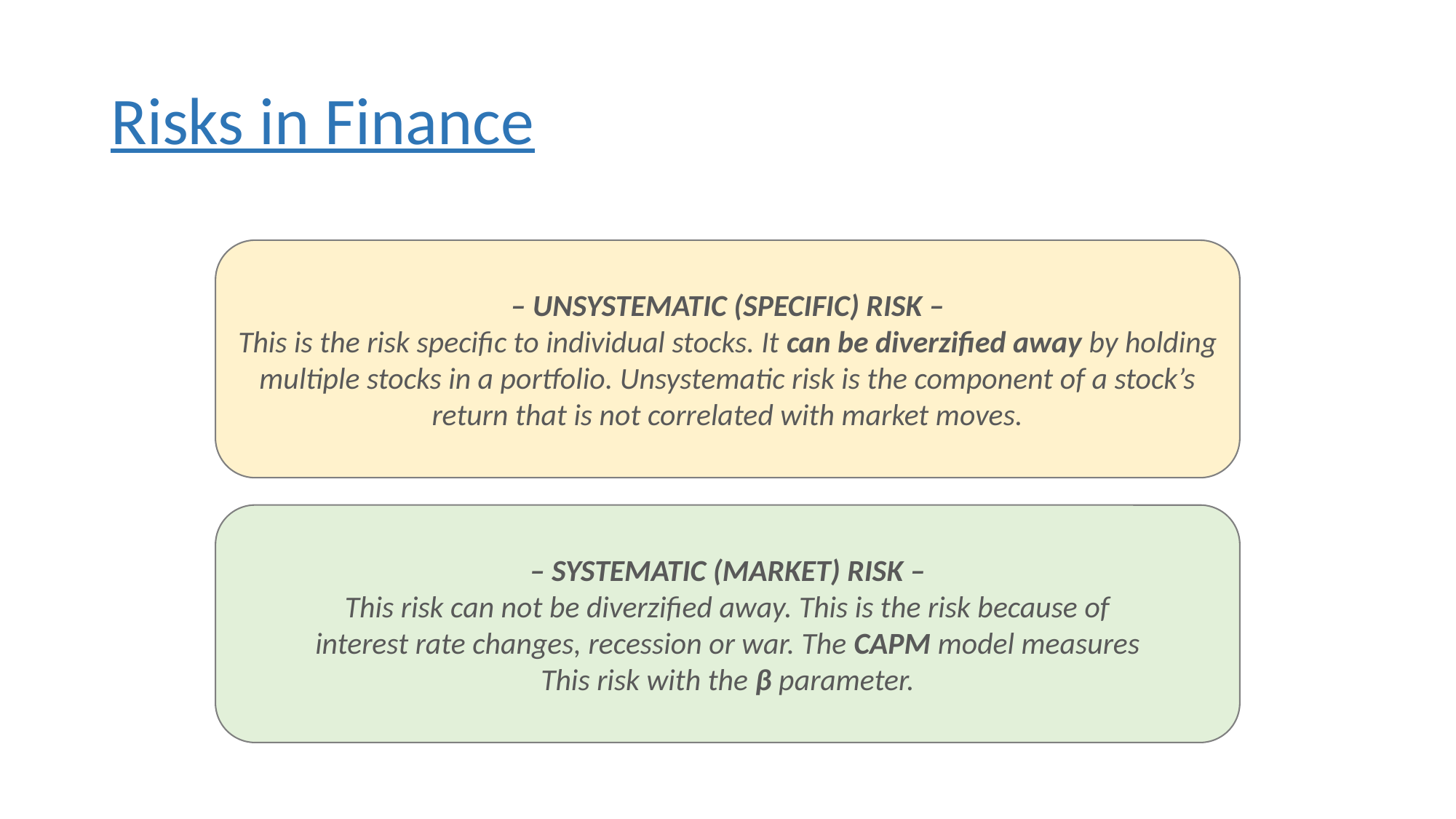

# Risks in Finance
– UNSYSTEMATIC (SPECIFIC) RISK –
This is the risk specific to individual stocks. It can be diverzified away by holding multiple stocks in a portfolio. Unsystematic risk is the component of a stock’s return that is not correlated with market moves.
– SYSTEMATIC (MARKET) RISK –
This risk can not be diverzified away. This is the risk because of
interest rate changes, recession or war. The CAPM model measures
This risk with the β parameter.